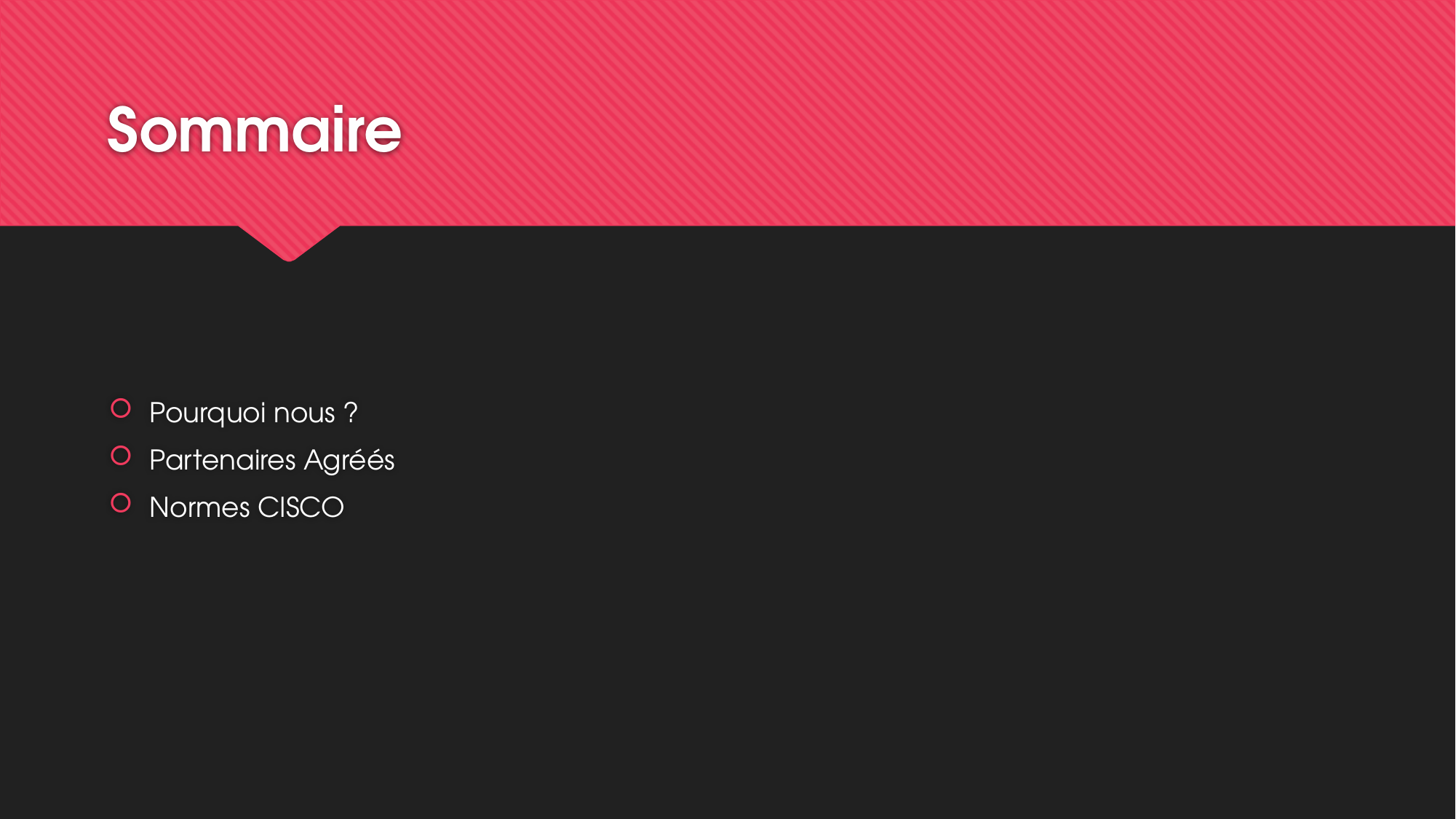

# Sommaire
Pourquoi nous ?
Partenaires Agréés
Normes CISCO